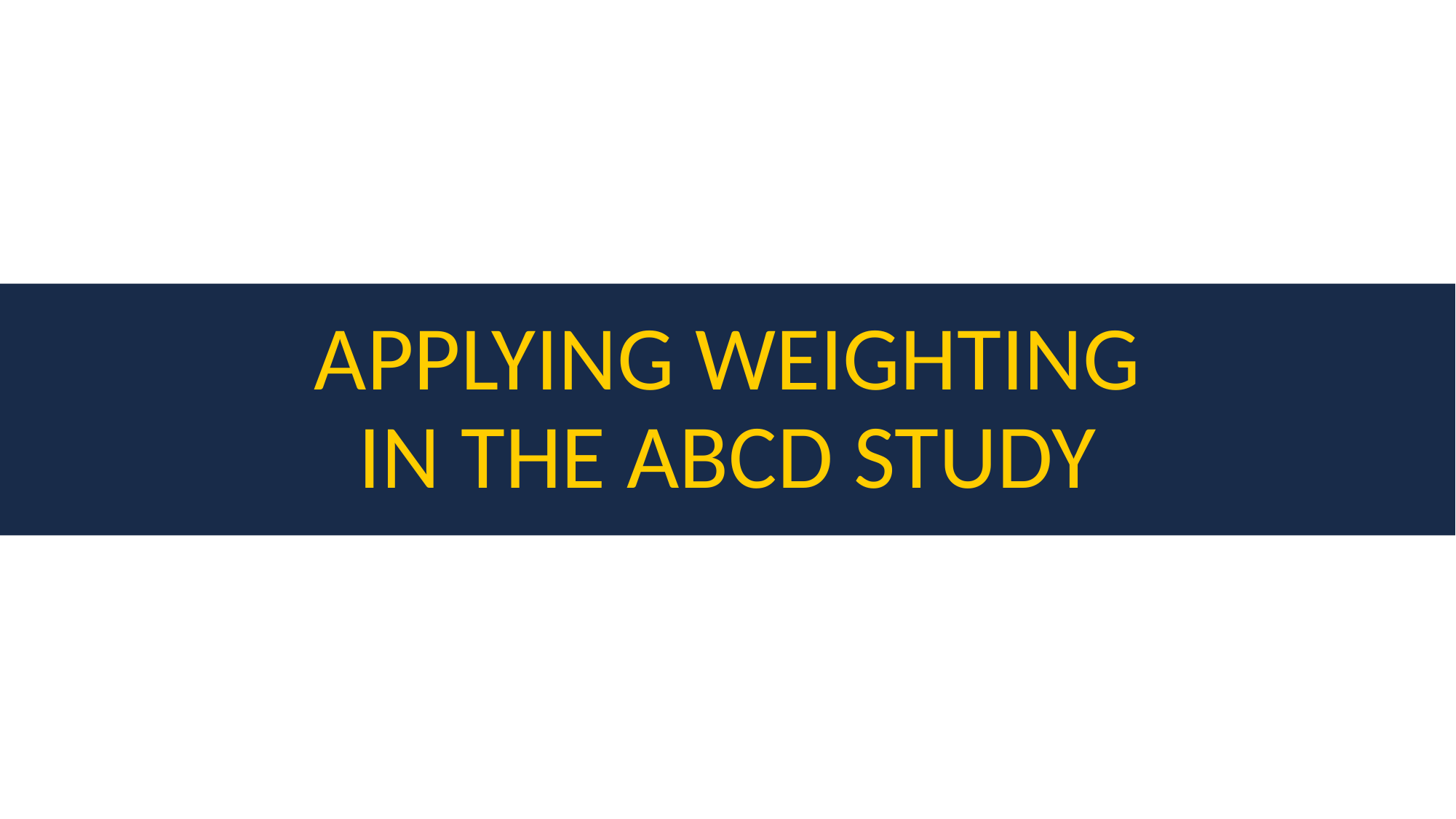

# APPLYING WEIGHTING IN THE ABCD STUDY